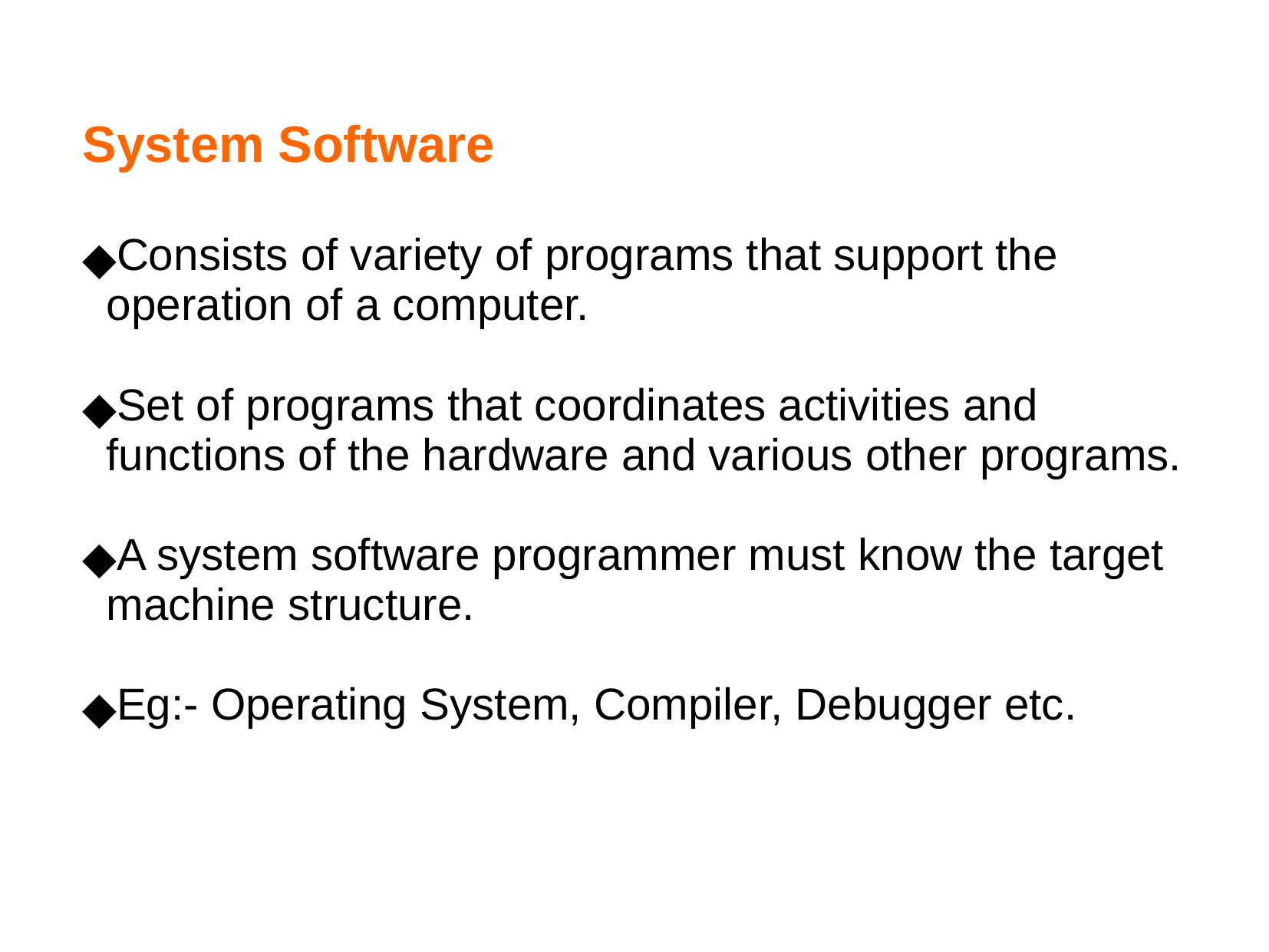

System Software

Consists of variety of programs that support the operation of a computer.

Set of programs that coordinates activities and functions of the hardware and various other programs.

A system software programmer must know the target machine structure.

Eg:- Operating System, Compiler, Debugger etc.